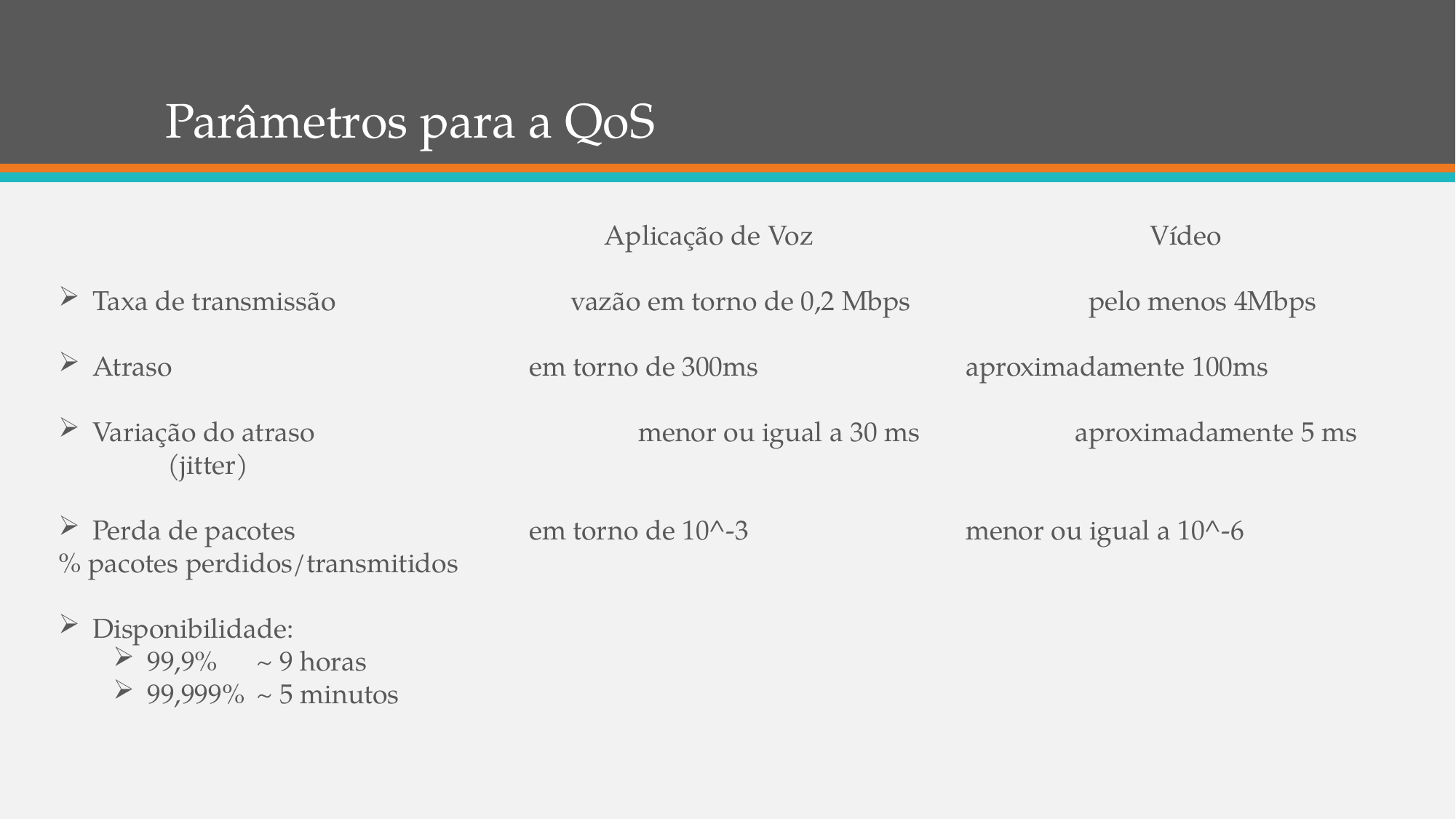

# Parâmetros para a QoS
	Aplicação de Voz				Vídeo

Taxa de transmissão		      vazão em torno de 0,2 Mbps		  pelo menos 4Mbps

Atraso				em torno de 300ms		aproximadamente 100ms

Variação do atraso			menor ou igual a 30 ms		aproximadamente 5 ms
	(jitter)

Perda de pacotes			em torno de 10^-3		menor ou igual a 10^-6
% pacotes perdidos/transmitidos

Disponibilidade:
99,9%	~ 9 horas
99,999%	~ 5 minutos